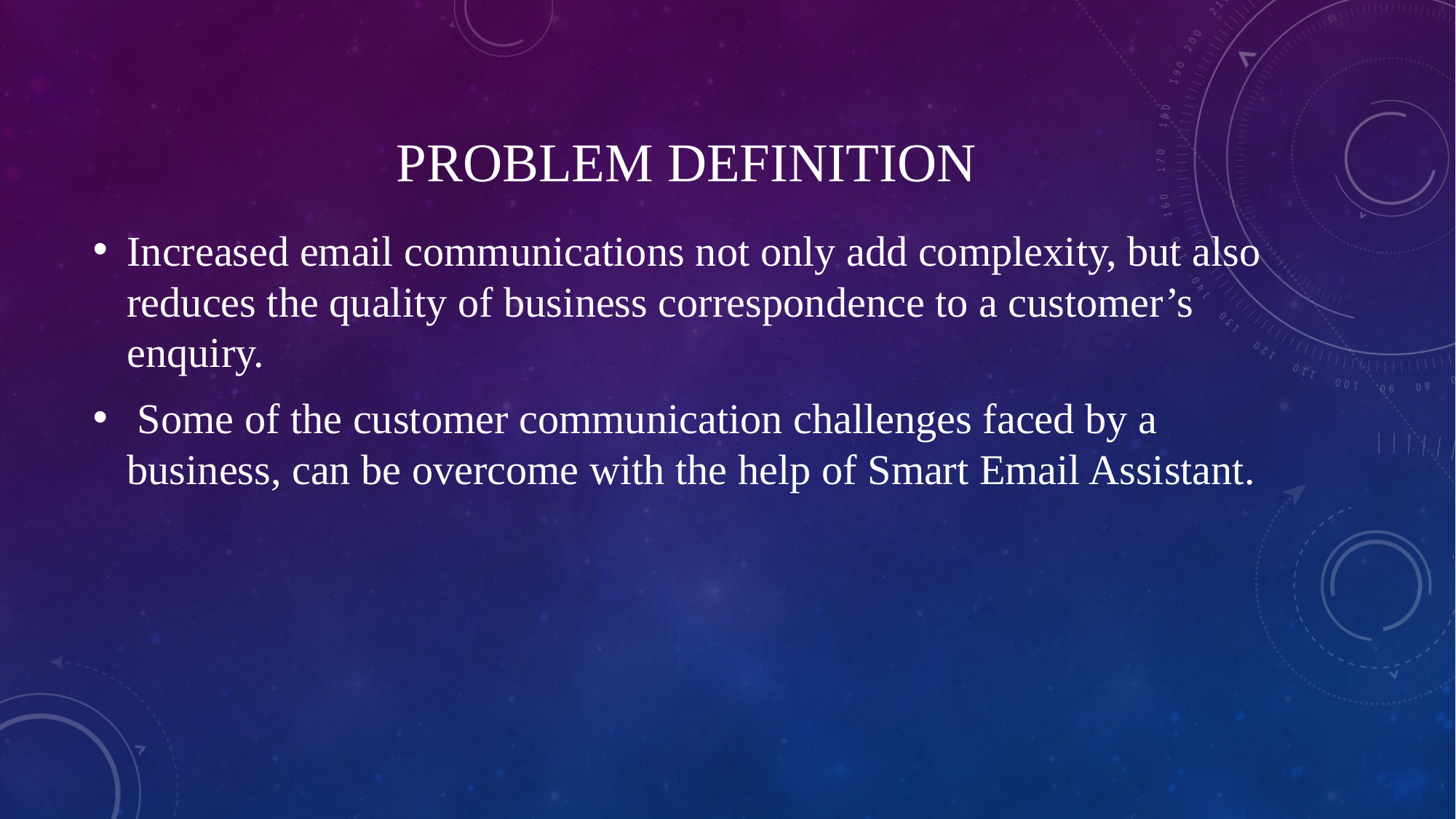

# PROBLEM DEFINITION
Increased email communications not only add complexity, but also reduces the quality of business correspondence to a customer’s enquiry.
 Some of the customer communication challenges faced by a business, can be overcome with the help of Smart Email Assistant.